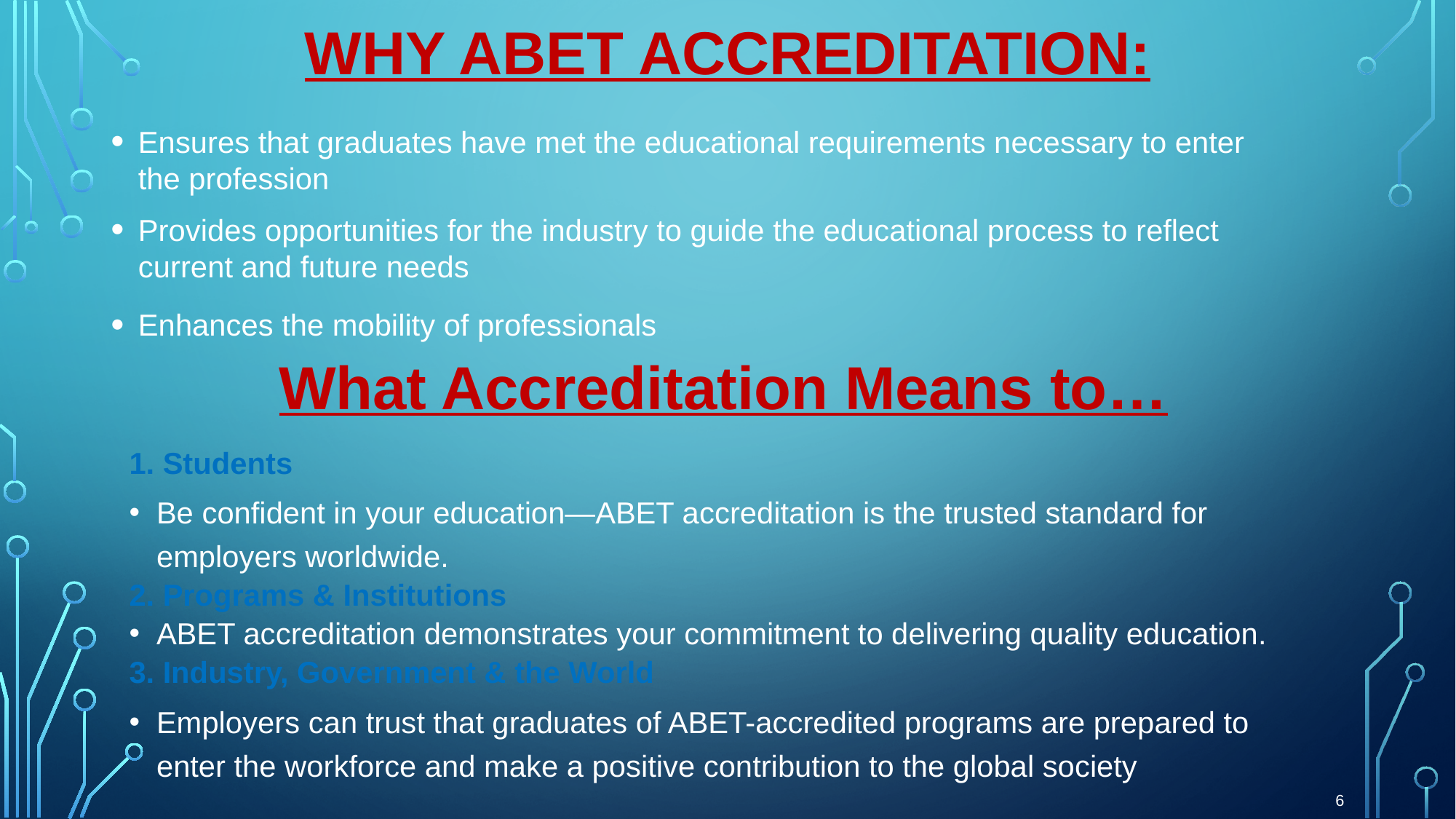

# Why ABET Accreditation:
Ensures that graduates have met the educational requirements necessary to enter the profession
Provides opportunities for the industry to guide the educational process to reflect current and future needs
Enhances the mobility of professionals
What Accreditation Means to…
1. Students
Be confident in your education—ABET accreditation is the trusted standard for employers worldwide.
2. Programs & Institutions
ABET accreditation demonstrates your commitment to delivering quality education.
3. Industry, Government & the World
Employers can trust that graduates of ABET-accredited programs are prepared to enter the workforce and make a positive contribution to the global society
6